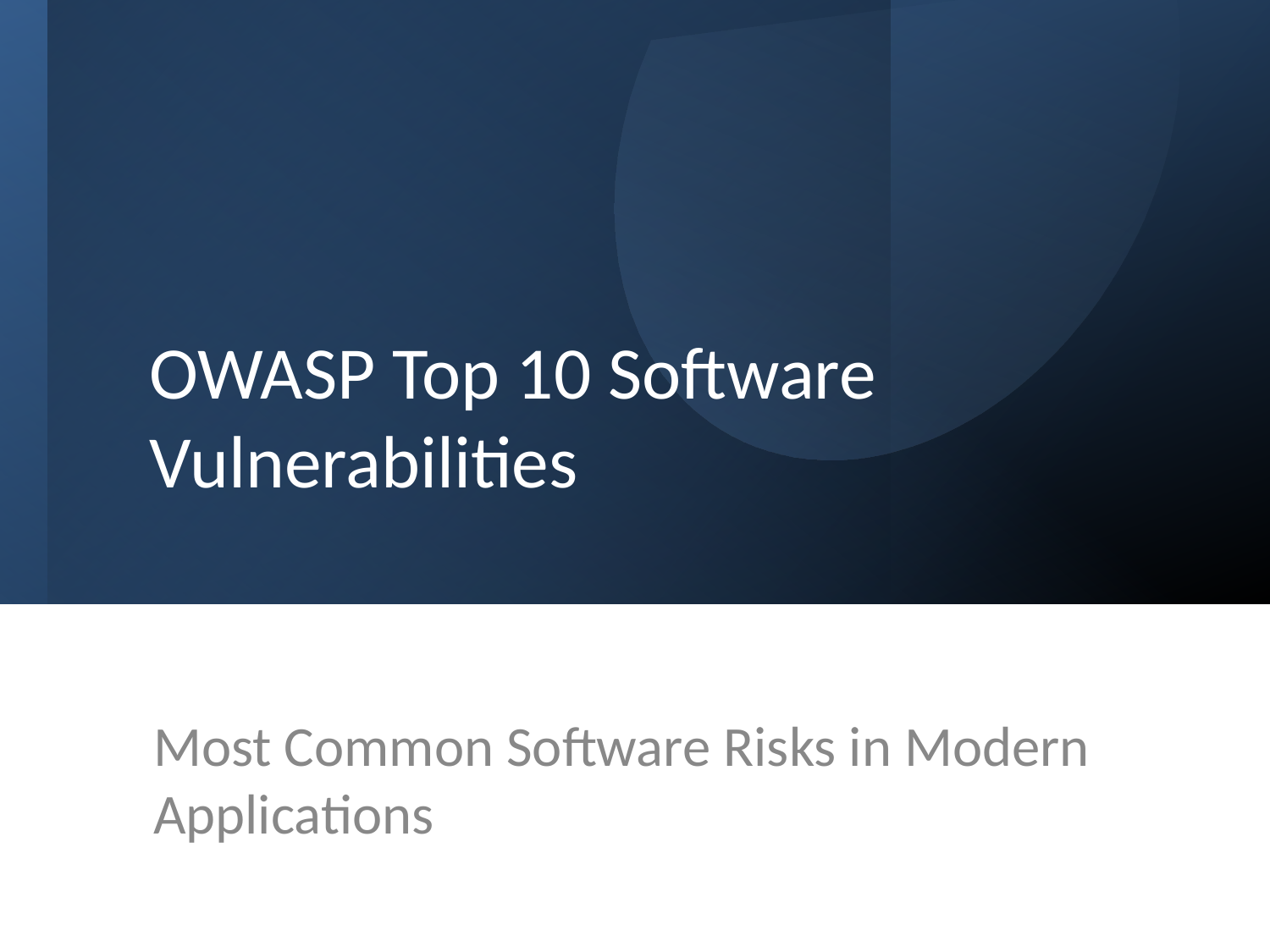

# OWASP Top 10 Software Vulnerabilities
Most Common Software Risks in Modern Applications